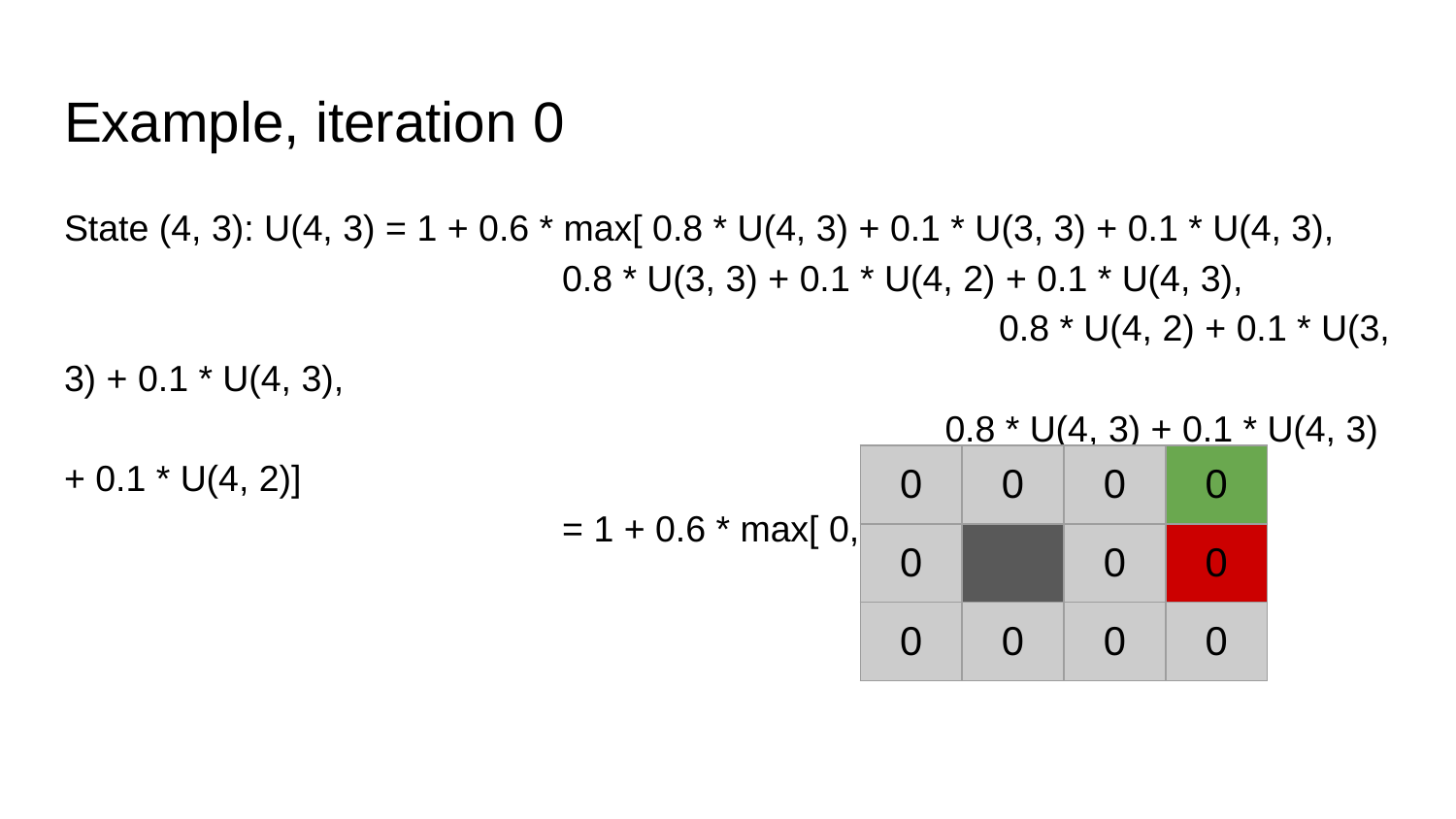

# Example, iteration 0
State (4, 3): U(4, 3) = 1 + 0.6 * max[ 0.8 * U(4, 3) + 0.1 * U(3, 3) + 0.1 * U(4, 3),
      0.8 * U(3, 3) + 0.1 * U(4, 2) + 0.1 * U(4, 3),
						      0.8 * U(4, 2) + 0.1 * U(3, 3) + 0.1 * U(4, 3),
					               0.8 * U(4, 3) + 0.1 * U(4, 3) + 0.1 * U(4, 2)]
			      = 1 + 0.6 * max[ 0, 0, 0, 0] = 1
| 0 | 0 | 0 | 0 |
| --- | --- | --- | --- |
| 0 |  | 0 | 0 |
| 0 | 0 | 0 | 0 |